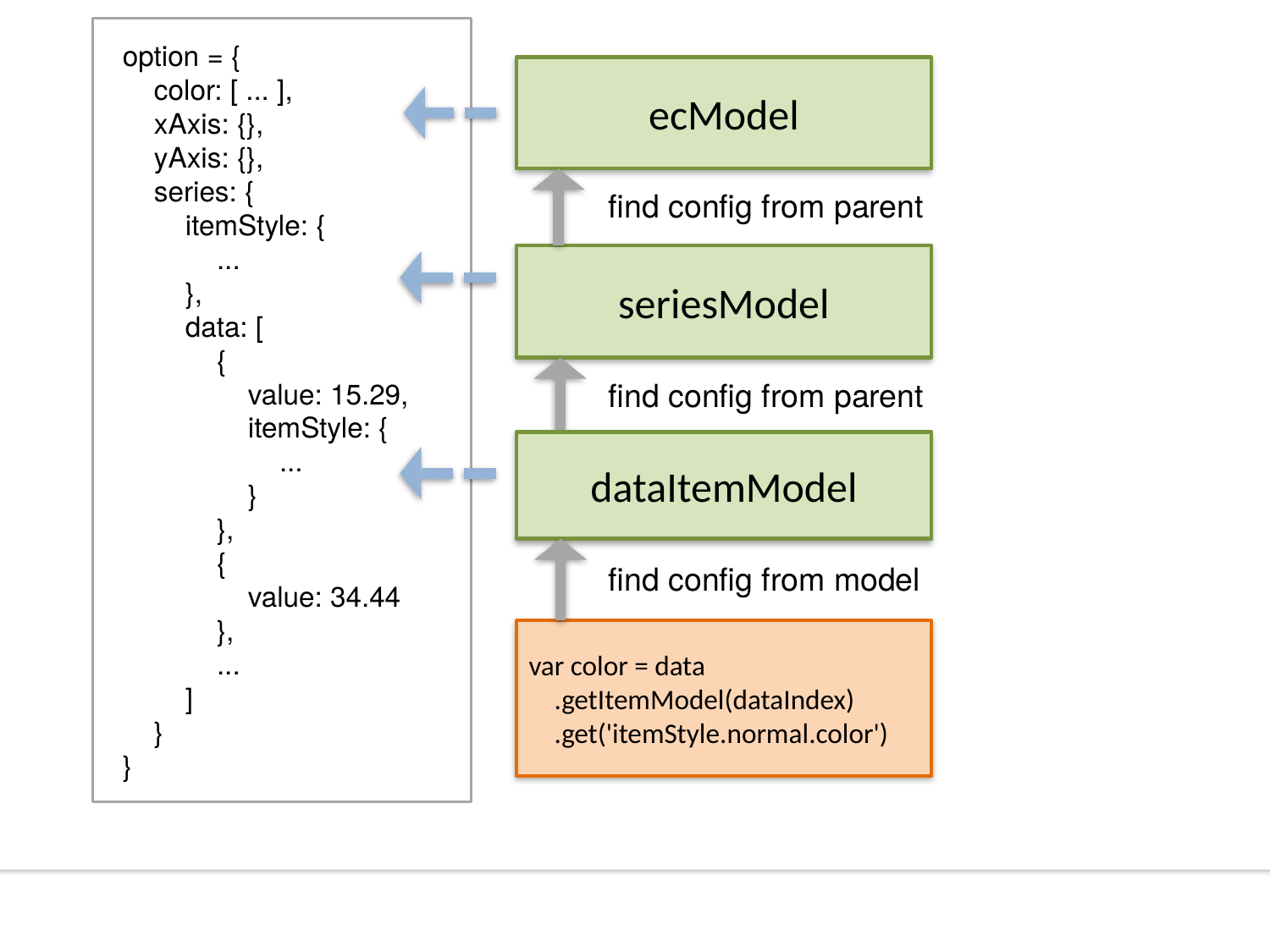

.
option = {
    color: [ ... ],
    xAxis: {},
    yAxis: {},
    series: {
        itemStyle: {
            ...
        },
        data: [
            {
                value: 15.29,
                itemStyle: {
                    ...
                }
            },
            {
                value: 34.44
            },
            ...
        ]
    }
}
ecModel
find config from parent
seriesModel
find config from parent
dataItemModel
find config from model
var color = data
    .getItemModel(dataIndex)
    .get('itemStyle.normal.color')